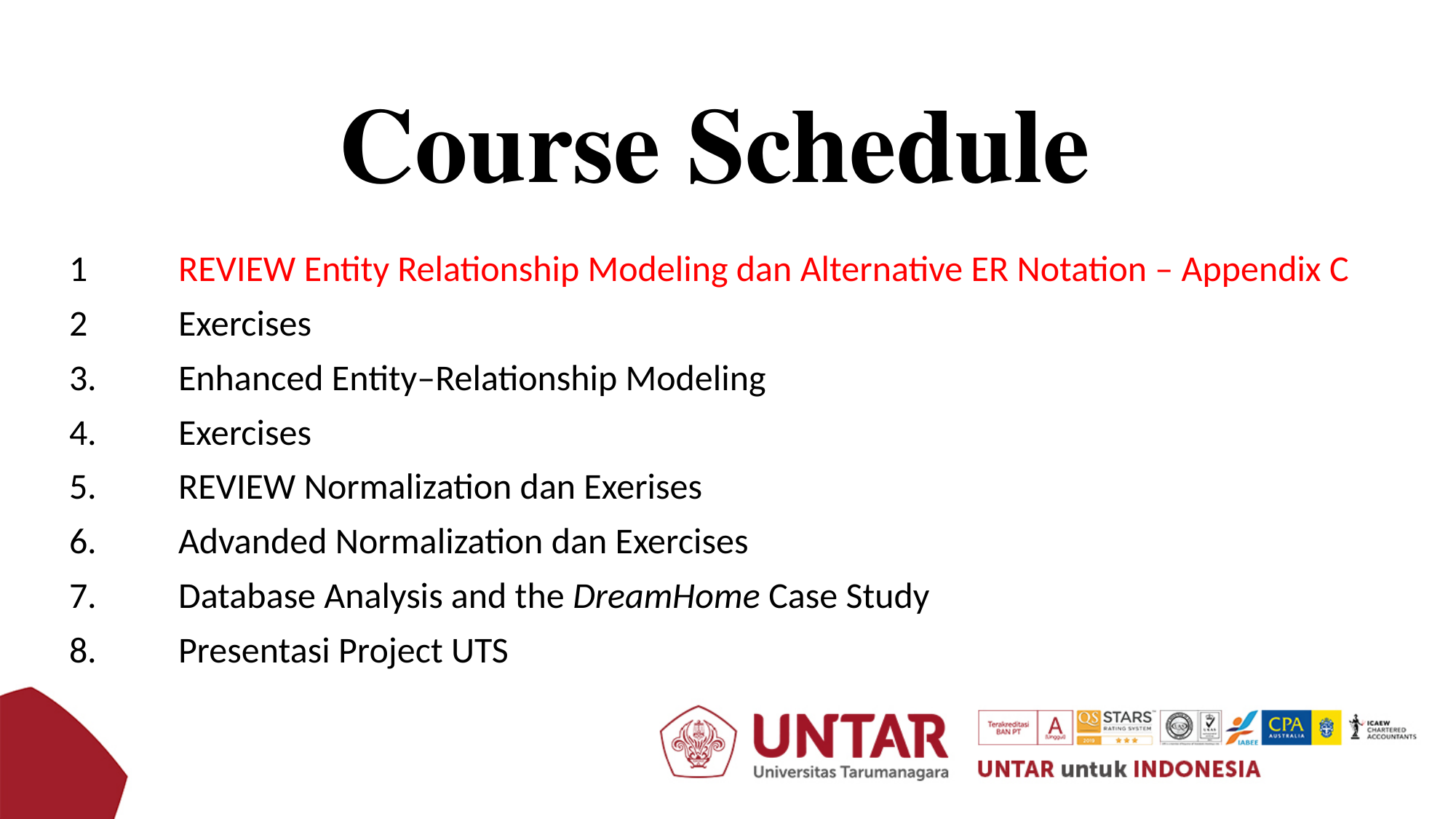

# Course Schedule
1	REVIEW Entity Relationship Modeling dan Alternative ER Notation – Appendix C
2	Exercises
3.	Enhanced Entity–Relationship Modeling
4.	Exercises
5.	REVIEW Normalization dan Exerises
6.	Advanded Normalization dan Exercises
7.	Database Analysis and the DreamHome Case Study
8.	Presentasi Project UTS

2